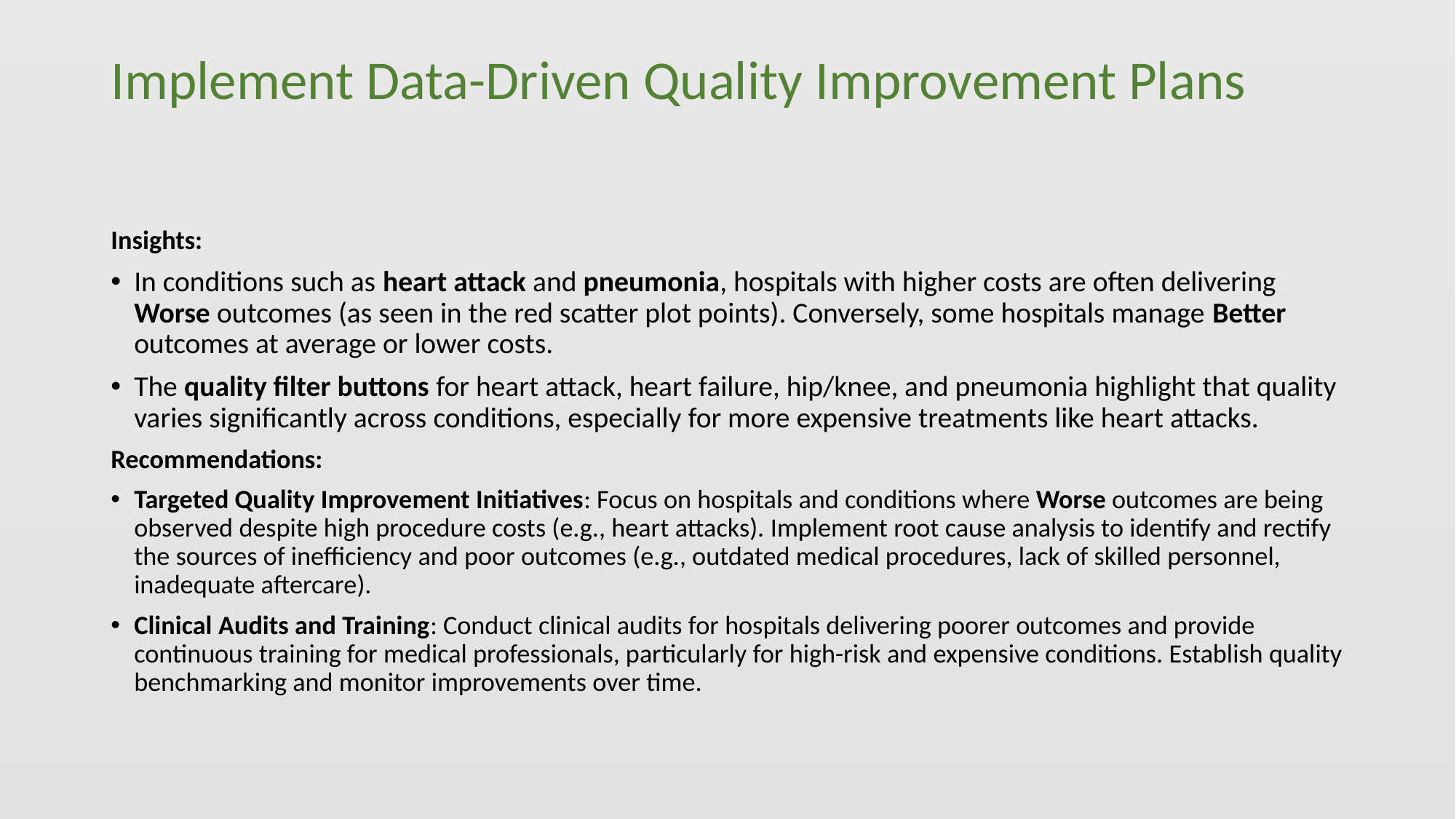

# Implement Data-Driven Quality Improvement Plans
Insights:
In conditions such as heart attack and pneumonia, hospitals with higher costs are often delivering Worse outcomes (as seen in the red scatter plot points). Conversely, some hospitals manage Better outcomes at average or lower costs.
The quality filter buttons for heart attack, heart failure, hip/knee, and pneumonia highlight that quality varies significantly across conditions, especially for more expensive treatments like heart attacks.
Recommendations:
Targeted Quality Improvement Initiatives: Focus on hospitals and conditions where Worse outcomes are being observed despite high procedure costs (e.g., heart attacks). Implement root cause analysis to identify and rectify the sources of inefficiency and poor outcomes (e.g., outdated medical procedures, lack of skilled personnel, inadequate aftercare).
Clinical Audits and Training: Conduct clinical audits for hospitals delivering poorer outcomes and provide continuous training for medical professionals, particularly for high-risk and expensive conditions. Establish quality benchmarking and monitor improvements over time.